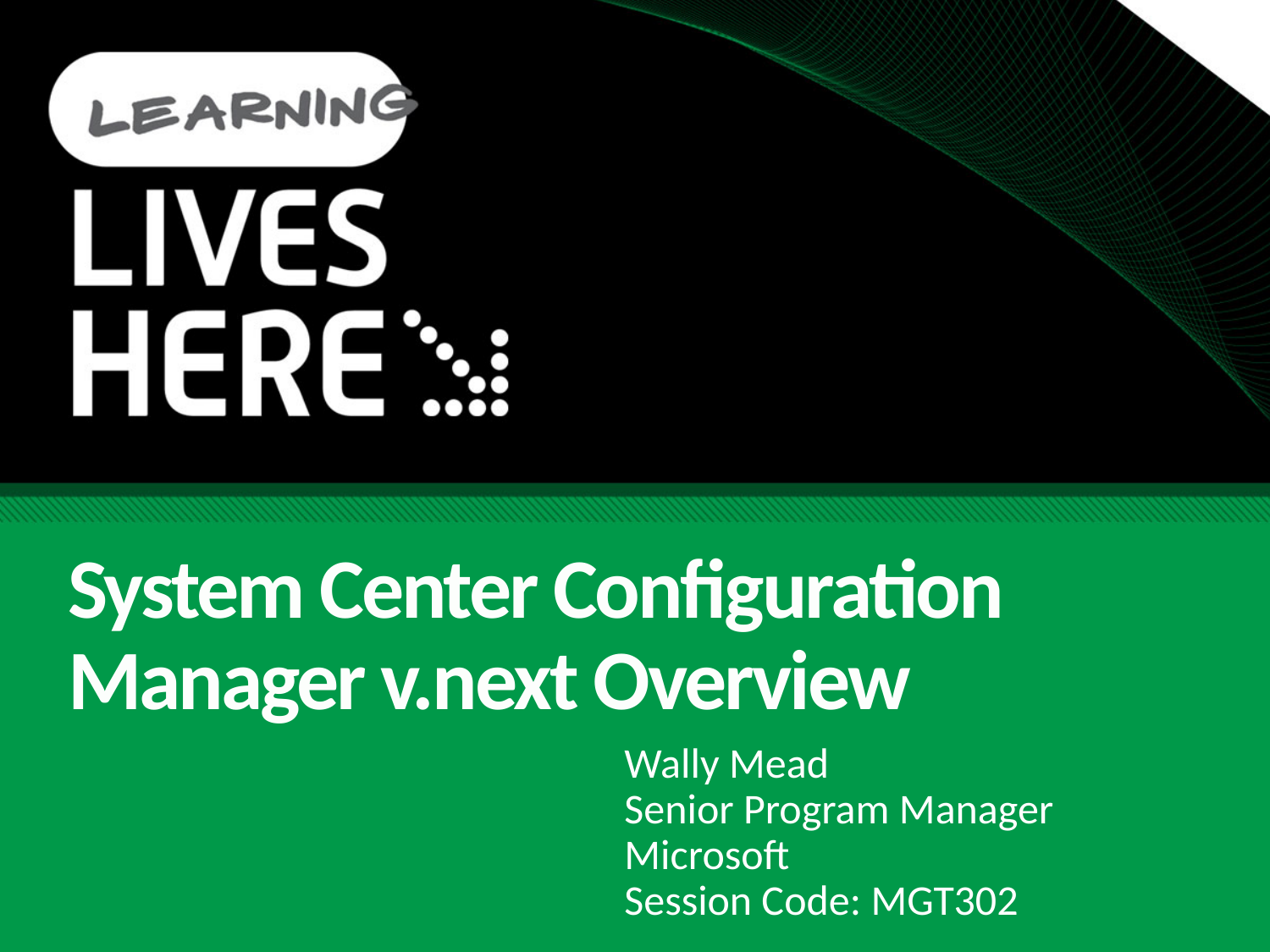

# System Center Configuration Manager v.next Overview
Wally Mead
Senior Program Manager
Microsoft
Session Code: MGT302